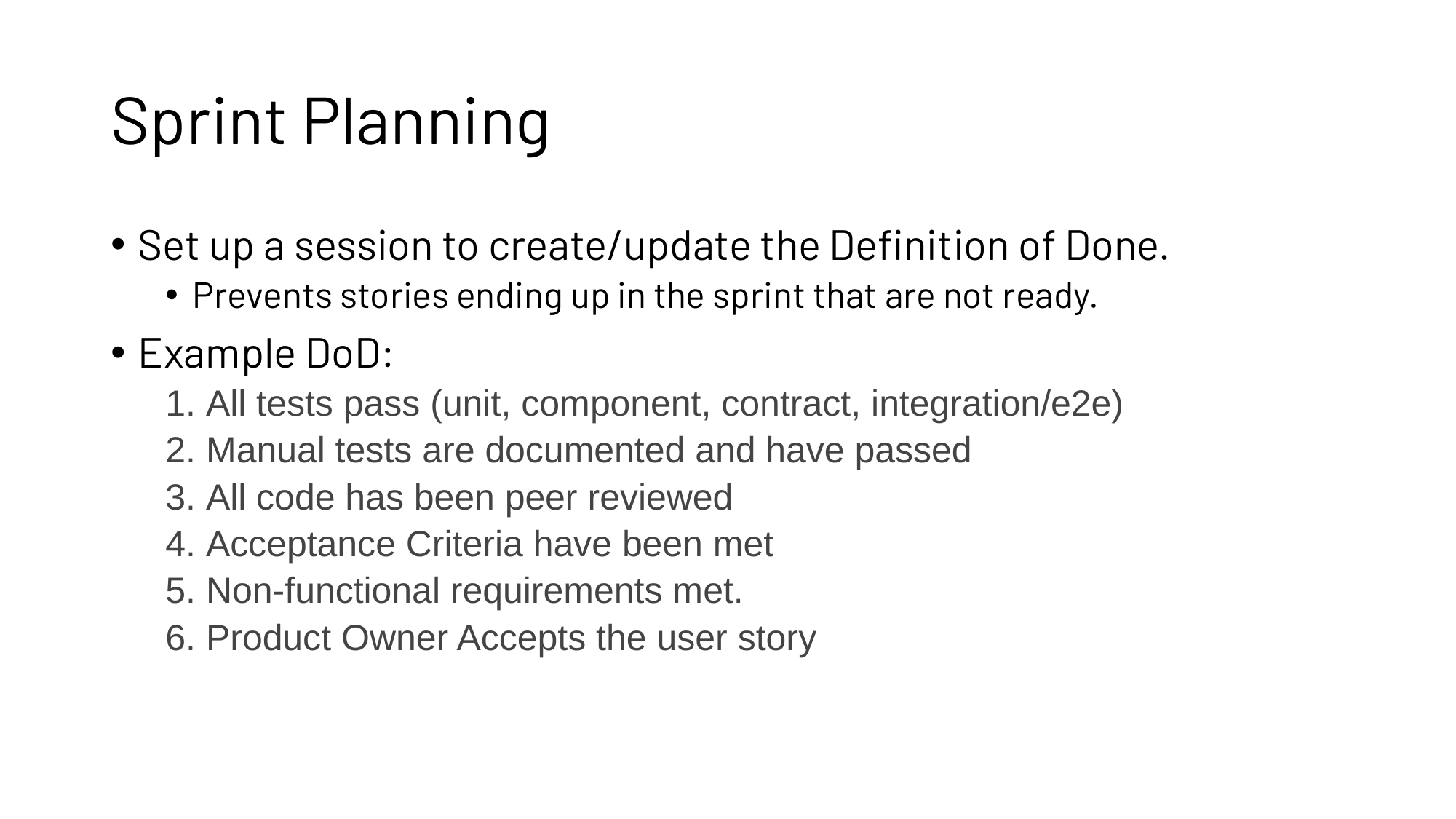

# Sprint Planning
Set up a session to create/update the Definition of Done.
Prevents stories ending up in the sprint that are not ready.
Example DoD:
 All tests pass (unit, component, contract, integration/e2e)
 Manual tests are documented and have passed
 All code has been peer reviewed
 Acceptance Criteria have been met
 Non-functional requirements met.
 Product Owner Accepts the user story